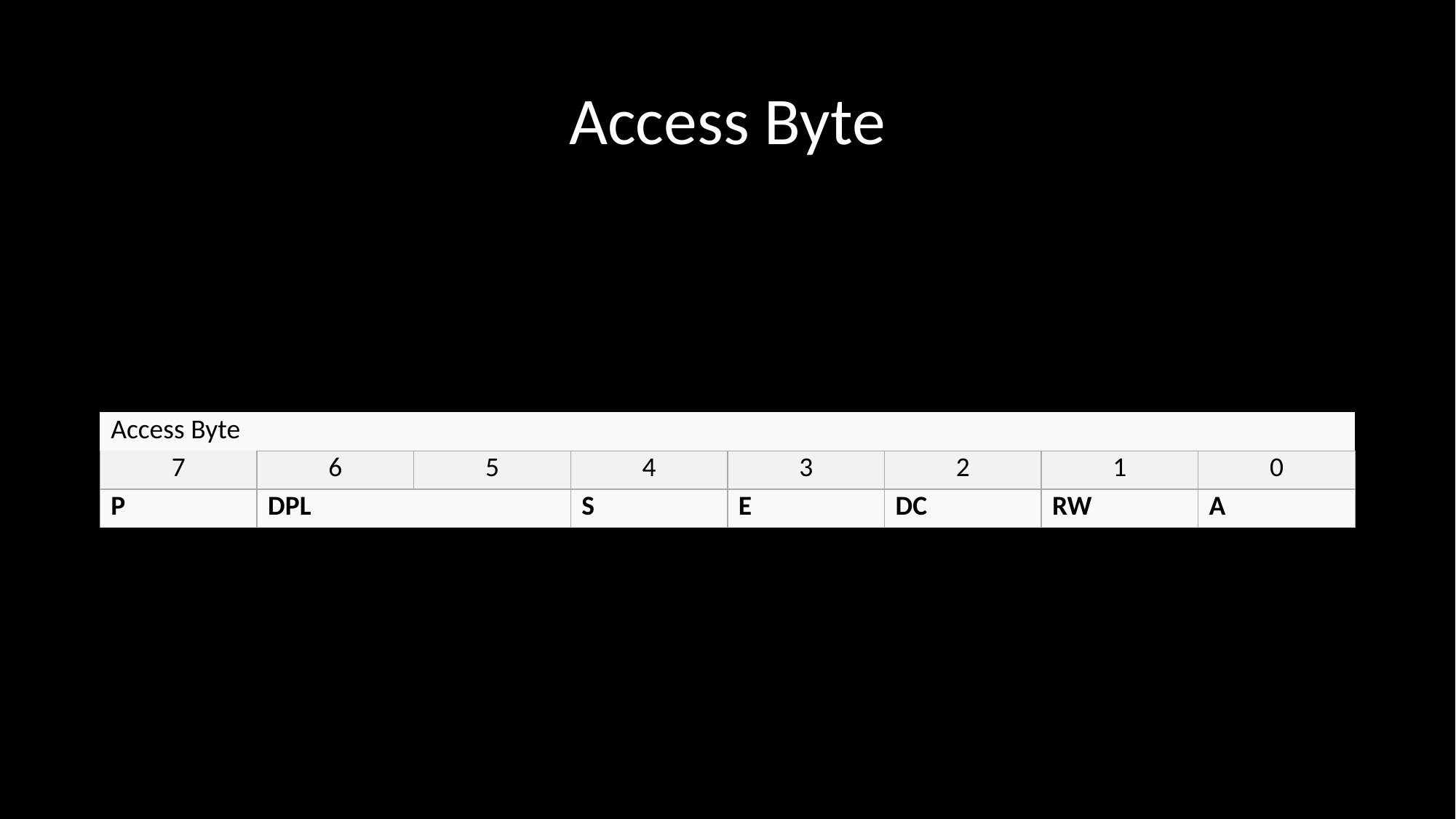

# Access Byte
| Access Byte |  |  |  |  |  |  |  |
| --- | --- | --- | --- | --- | --- | --- | --- |
| 7 | 6 | 5 | 4 | 3 | 2 | 1 | 0 |
| P | DPL |  | S | E | DC | RW | A |